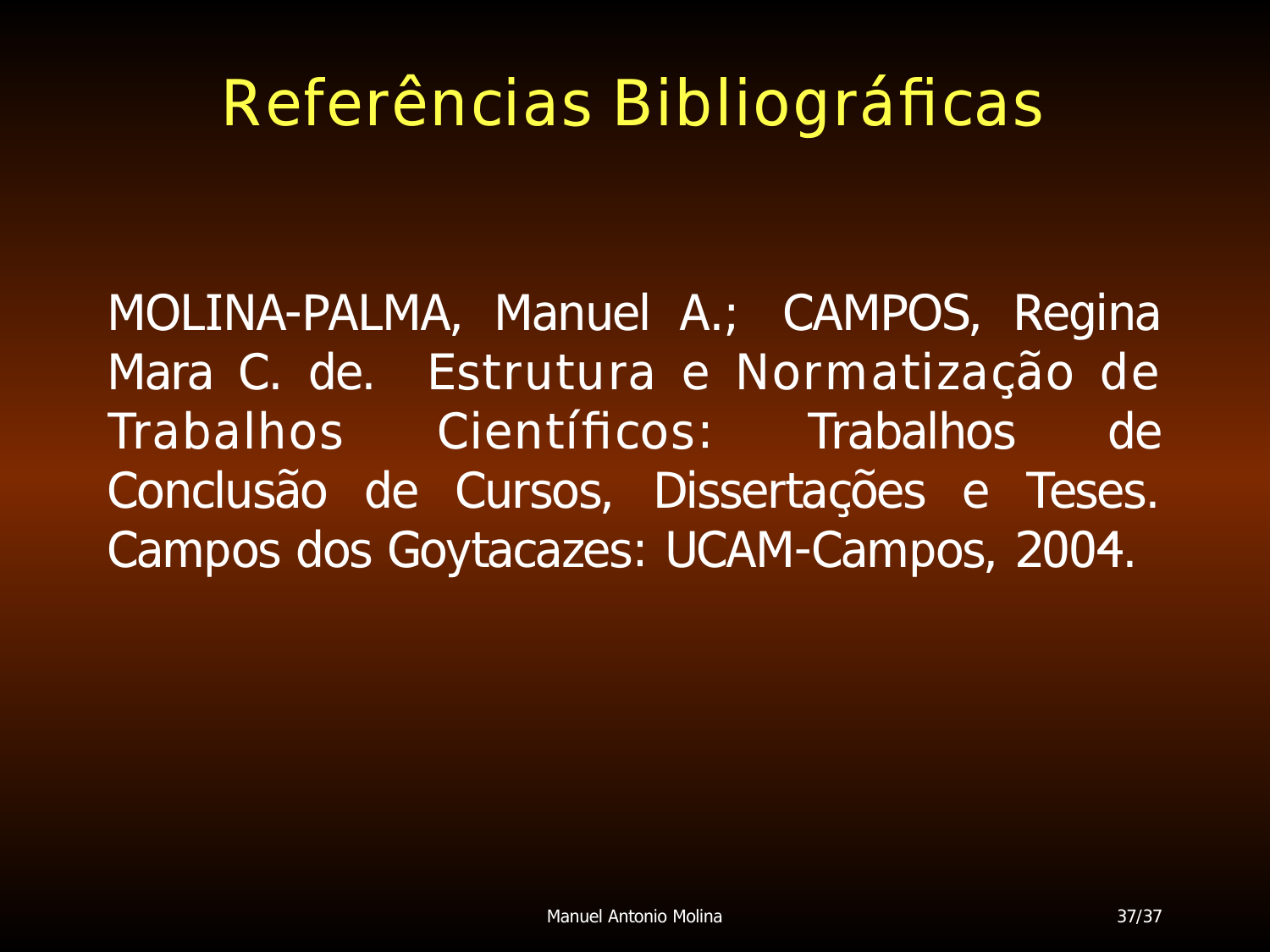

# Referências Bibliográficas
MOLINA-PALMA, Manuel A.; 	CAMPOS, Regina Mara C. de.  Estrutura e Normatização de Trabalhos Científicos: Trabalhos de Conclusão de Cursos, Dissertações e Teses. Campos dos Goytacazes: UCAM-Campos, 2004.
Manuel Antonio Molina
37/37